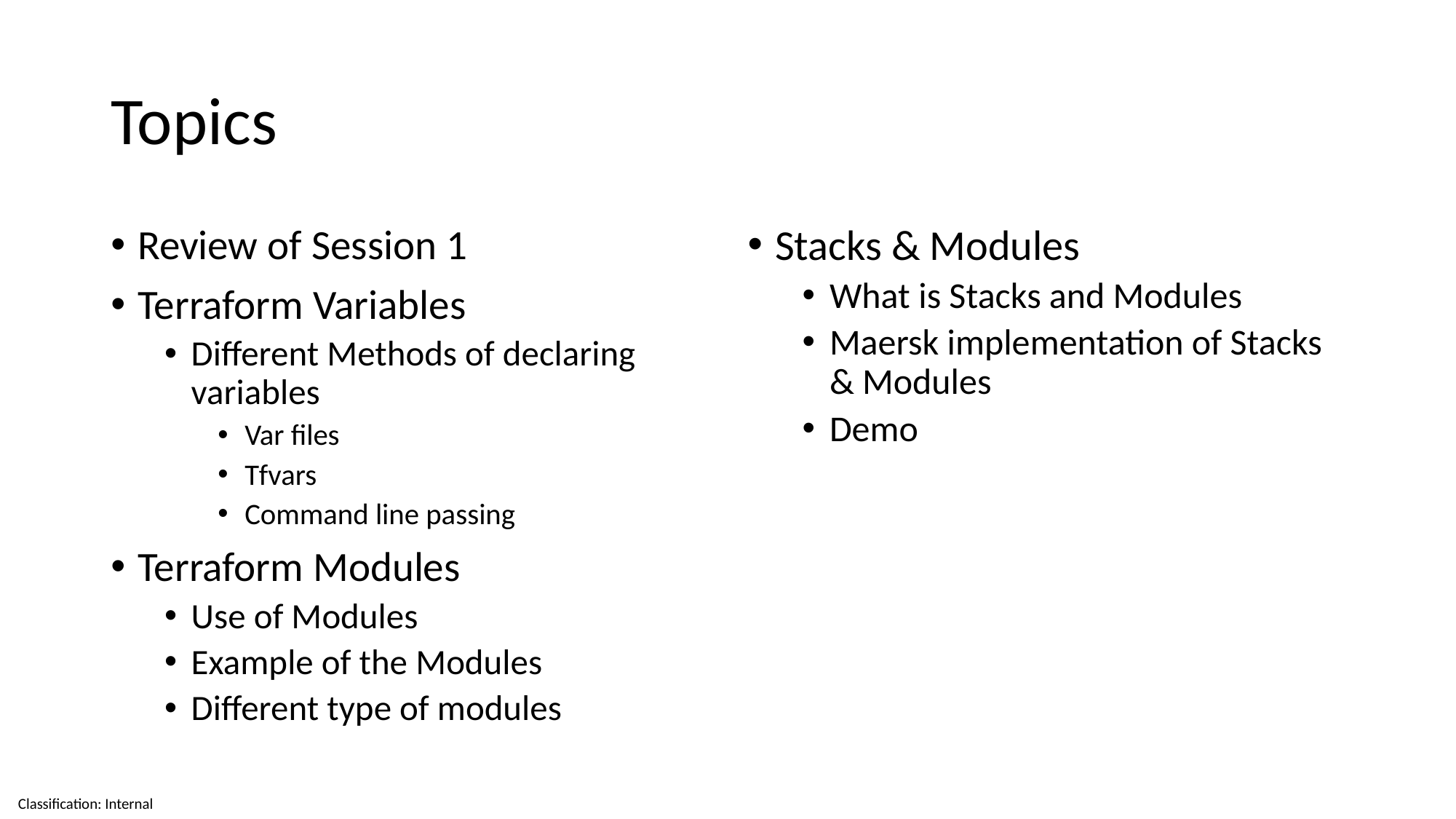

# Topics
Review of Session 1
Terraform Variables
Different Methods of declaring variables
Var files
Tfvars
Command line passing
Terraform Modules
Use of Modules
Example of the Modules
Different type of modules
Stacks & Modules
What is Stacks and Modules
Maersk implementation of Stacks & Modules
Demo